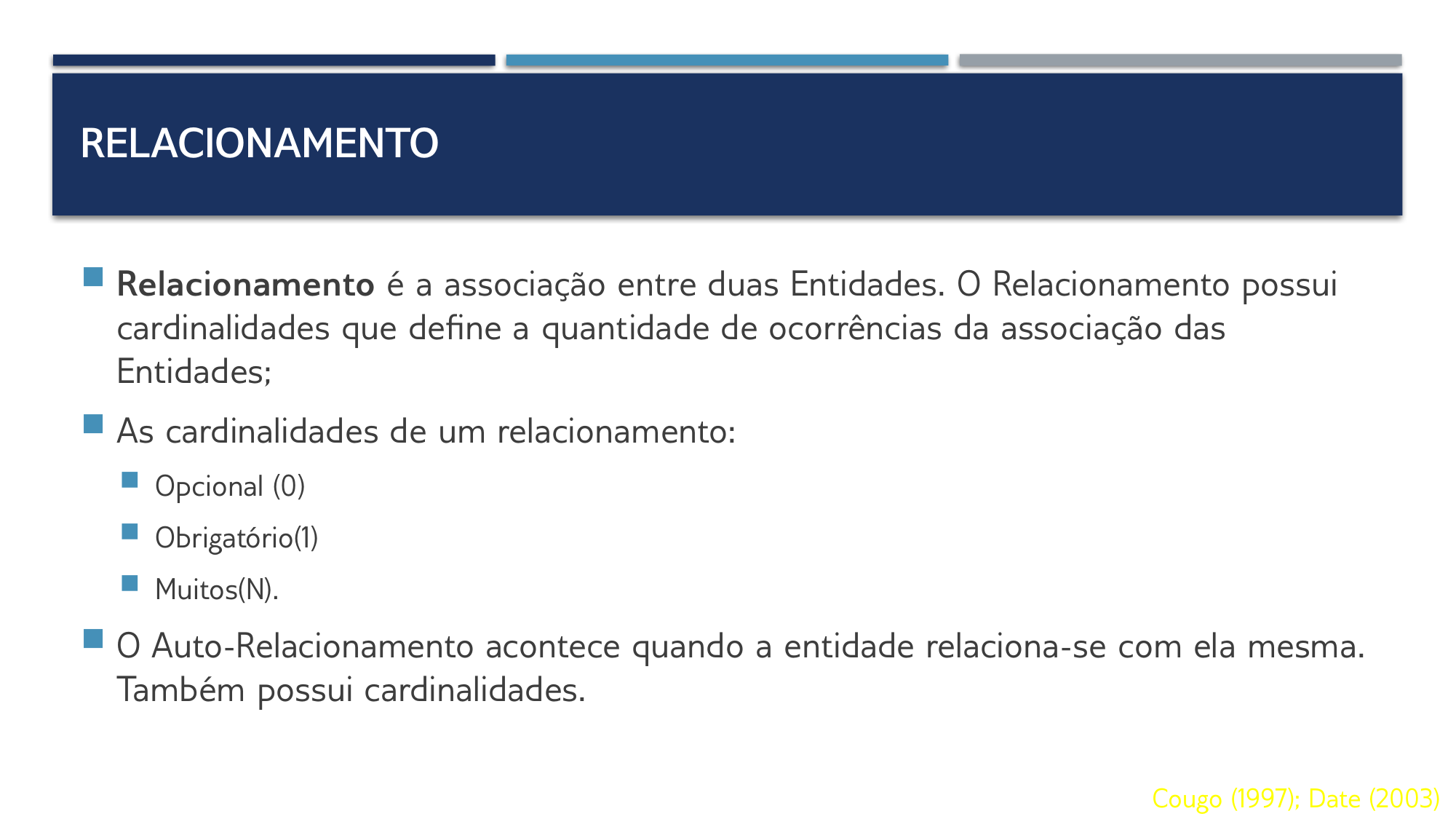

# RELACIONAMENTO
Relacionamento é a associação entre duas Entidades. O Relacionamento possui cardinalidades que define a quantidade de ocorrências da associação das Entidades;
As cardinalidades de um relacionamento:
Opcional (0)
Obrigatório(1)
Muitos(N).
O Auto-Relacionamento acontece quando a entidade relaciona-se com ela mesma. Também possui cardinalidades.

Cougo (1997); Date (2003)